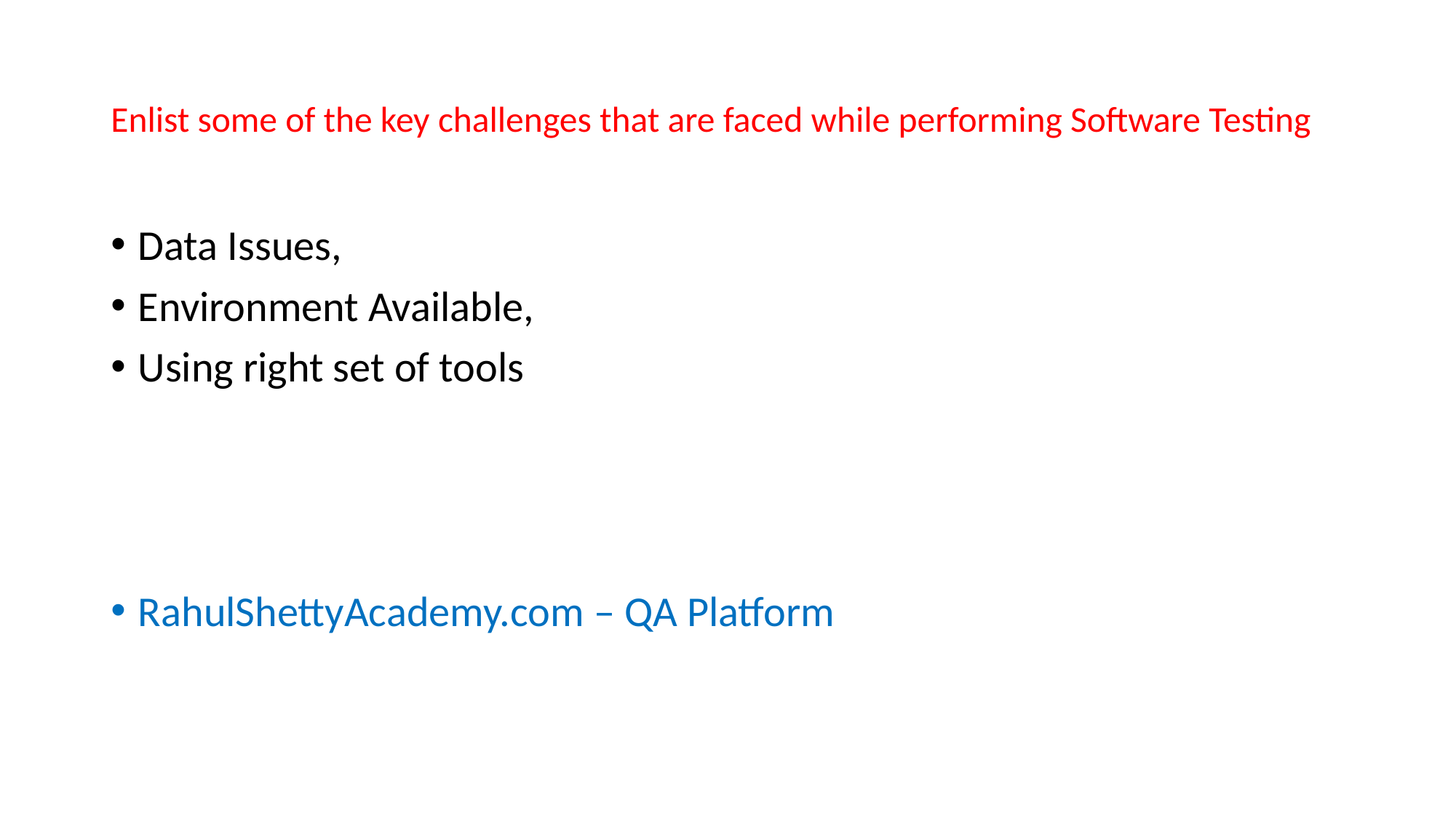

# Enlist some of the key challenges that are faced while performing Software Testing
Data Issues,
Environment Available,
Using right set of tools

RahulShettyAcademy.com – QA Platform